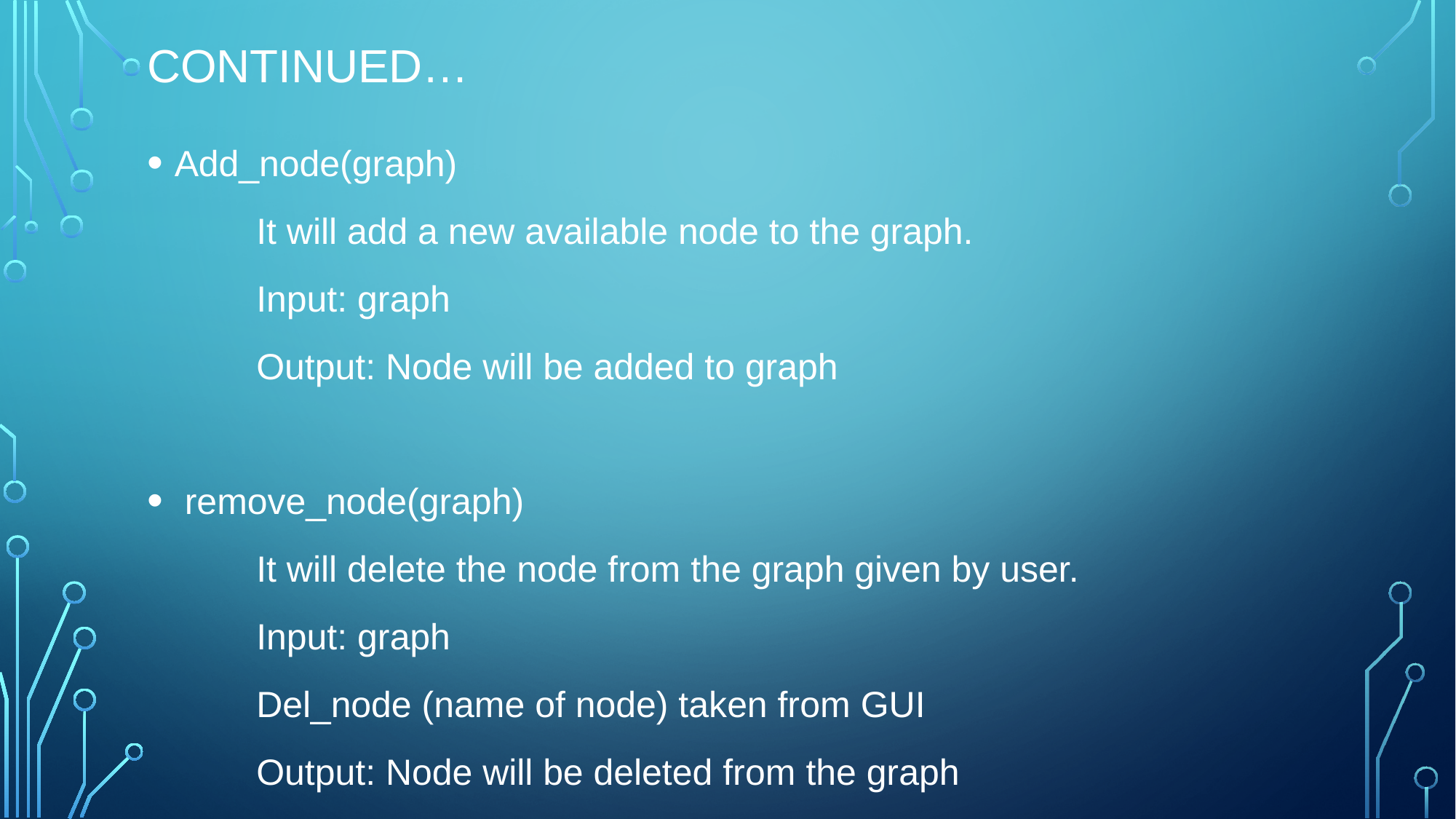

# Continued…
Add_node(graph)
	It will add a new available node to the graph.
	Input: graph
	Output: Node will be added to graph

 remove_node(graph)
	It will delete the node from the graph given by user.
	Input: graph
	Del_node (name of node) taken from GUI
	Output: Node will be deleted from the graph